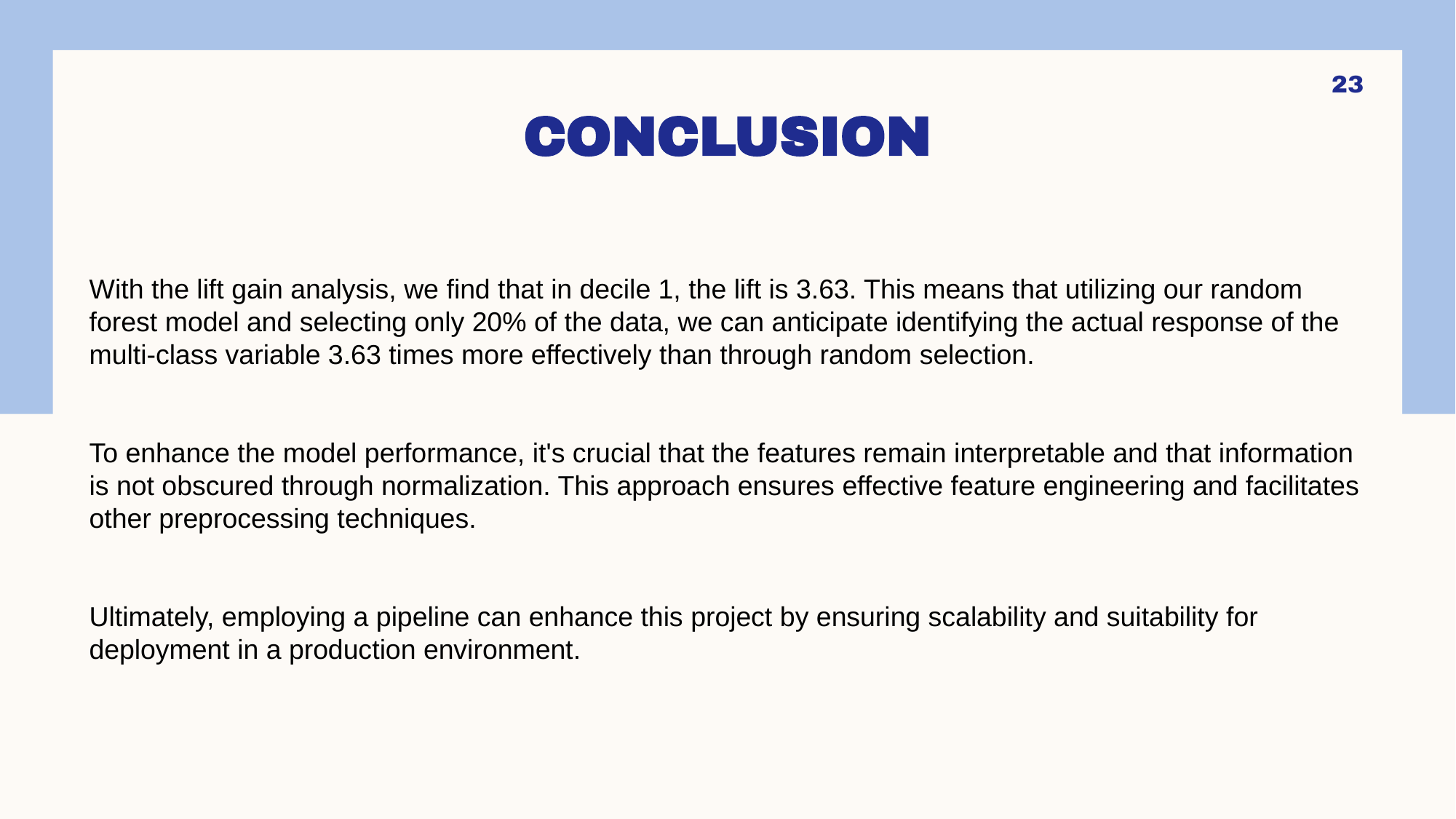

# conclusion
23

With the lift gain analysis, we find that in decile 1, the lift is 3.63. This means that utilizing our random forest model and selecting only 20% of the data, we can anticipate identifying the actual response of the multi-class variable 3.63 times more effectively than through random selection.

To enhance the model performance, it's crucial that the features remain interpretable and that information is not obscured through normalization. This approach ensures effective feature engineering and facilitates other preprocessing techniques.

Ultimately, employing a pipeline can enhance this project by ensuring scalability and suitability for deployment in a production environment.